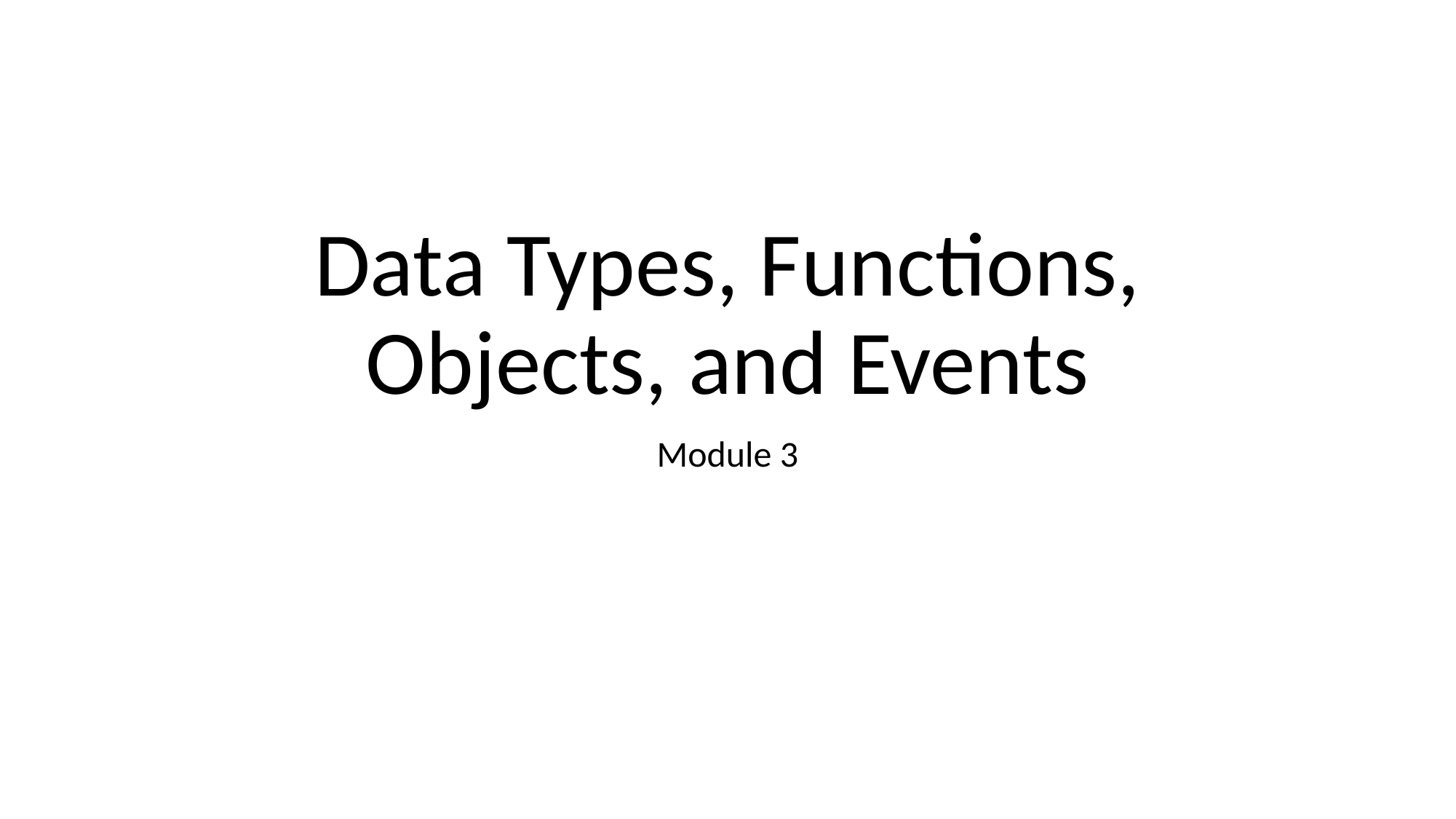

# Data Types, Functions, Objects, and Events
Module 3